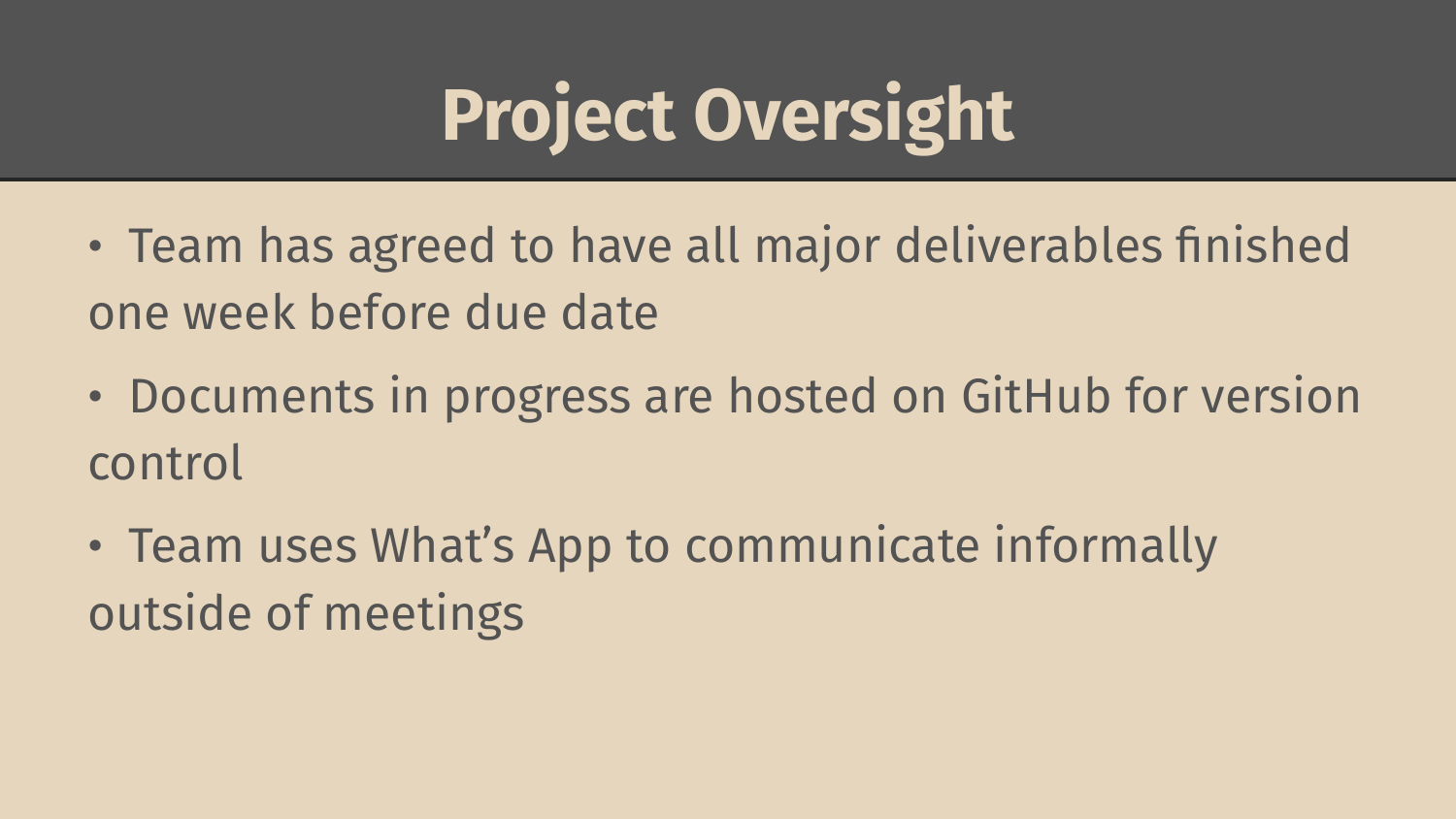

# Project Oversight
•  Team has agreed to have all major deliverables finished one week before due date
•  Documents in progress are hosted on GitHub for version control
•  Team uses What’s App to communicate informally outside of meetings